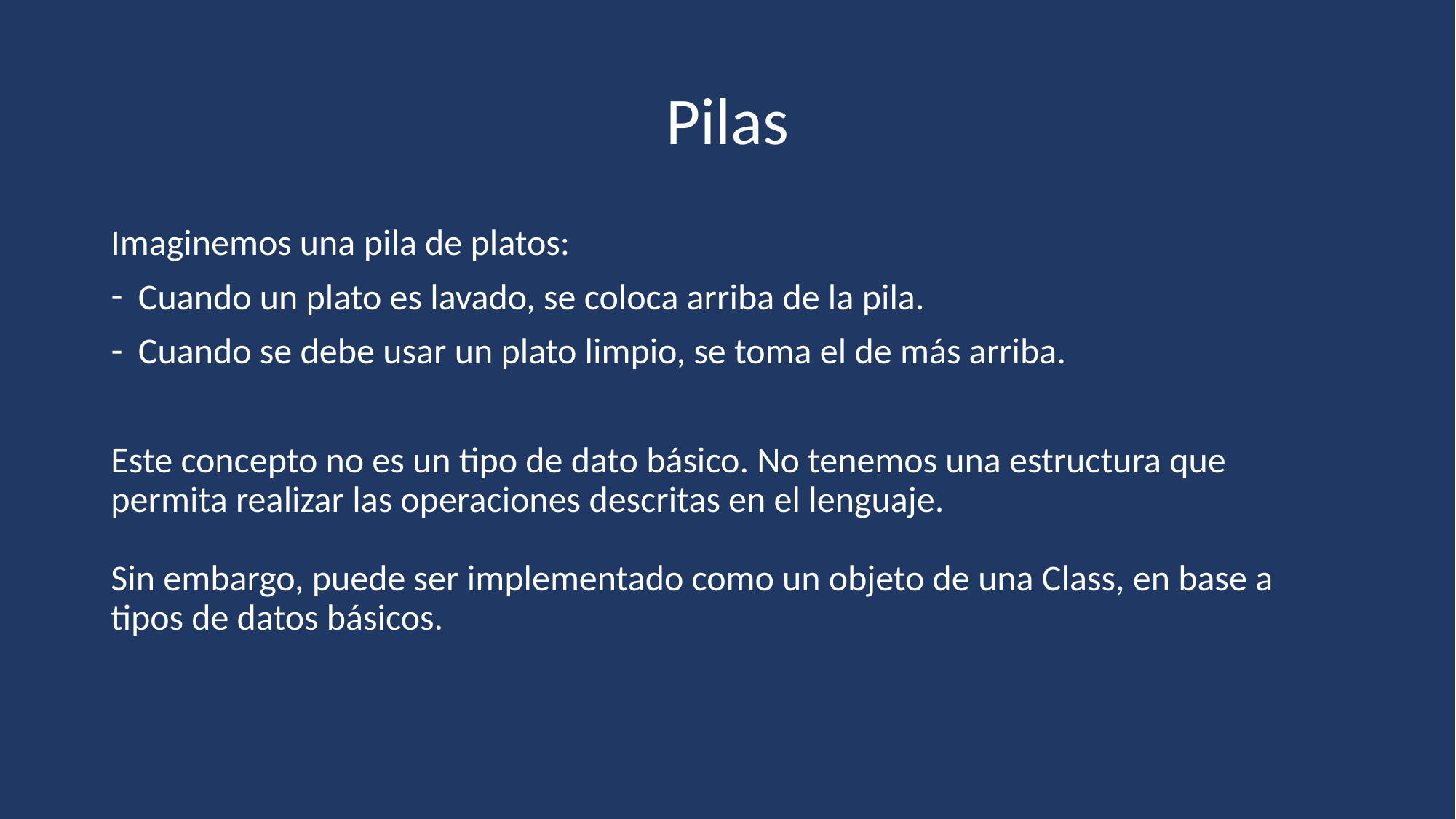

# Pilas
Imaginemos una pila de platos:
Cuando un plato es lavado, se coloca arriba de la pila.
Cuando se debe usar un plato limpio, se toma el de más arriba.

Este concepto no es un tipo de dato básico. No tenemos una estructura que permita realizar las operaciones descritas en el lenguaje.
Sin embargo, puede ser implementado como un objeto de una Class, en base a tipos de datos básicos.